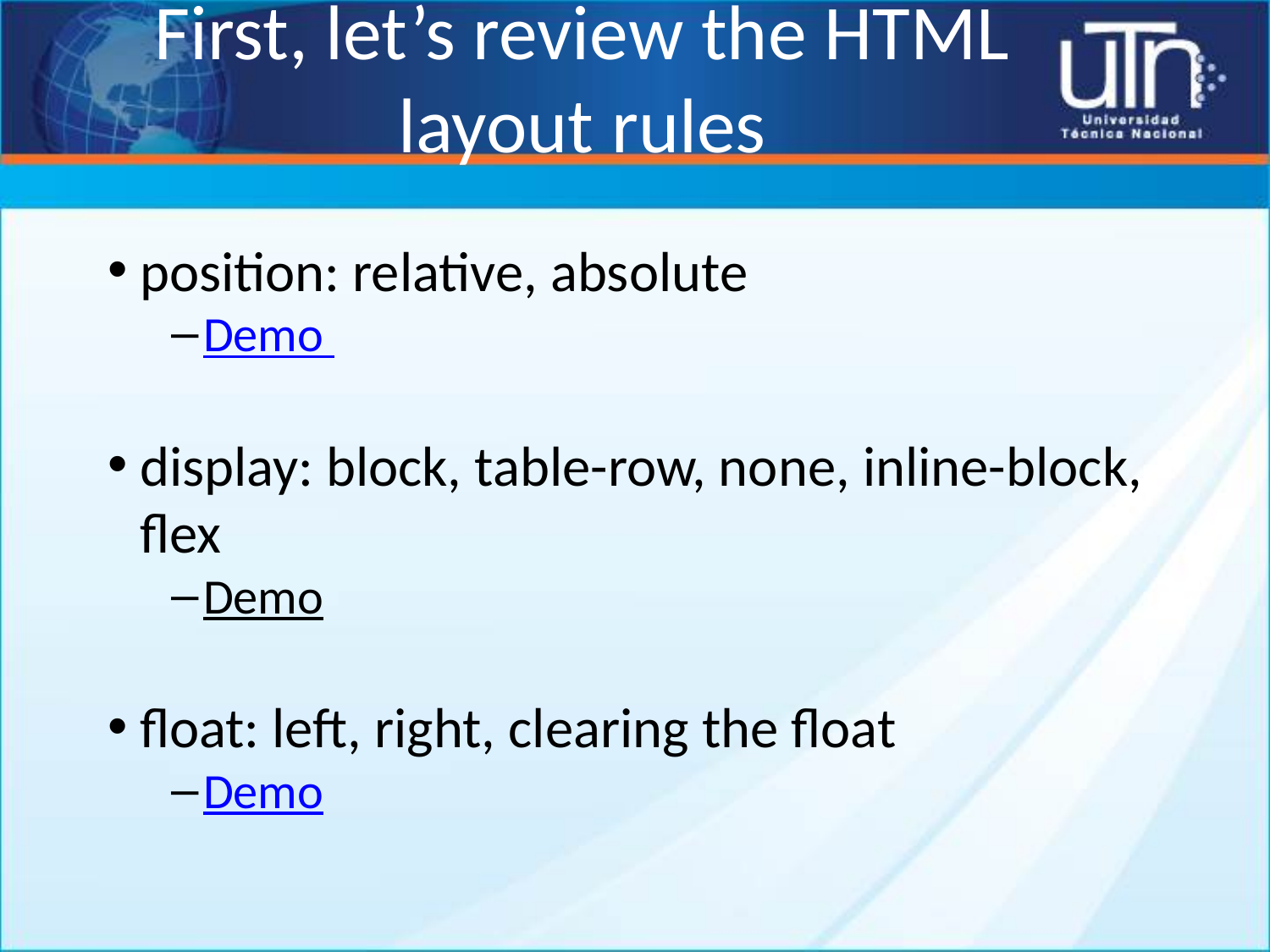

# First, let’s review the HTML layout rules
position: relative, absolute
Demo

display: block, table-row, none, inline-block, flex
Demo

float: left, right, clearing the float
Demo